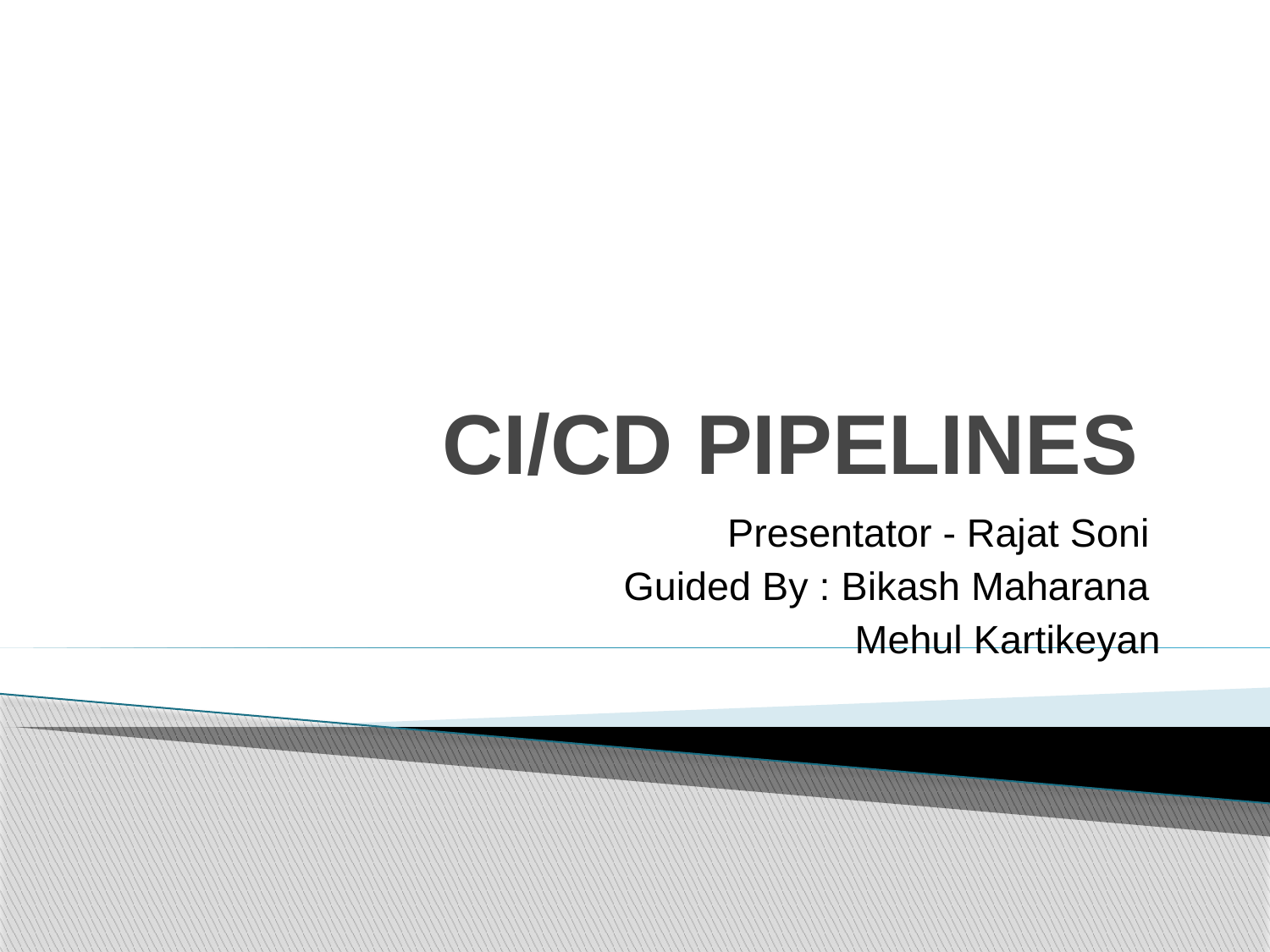

# CI/CD PIPELINES
Presentator - Rajat Soni
Guided By : Bikash Maharana
                     Mehul Kartikeyan